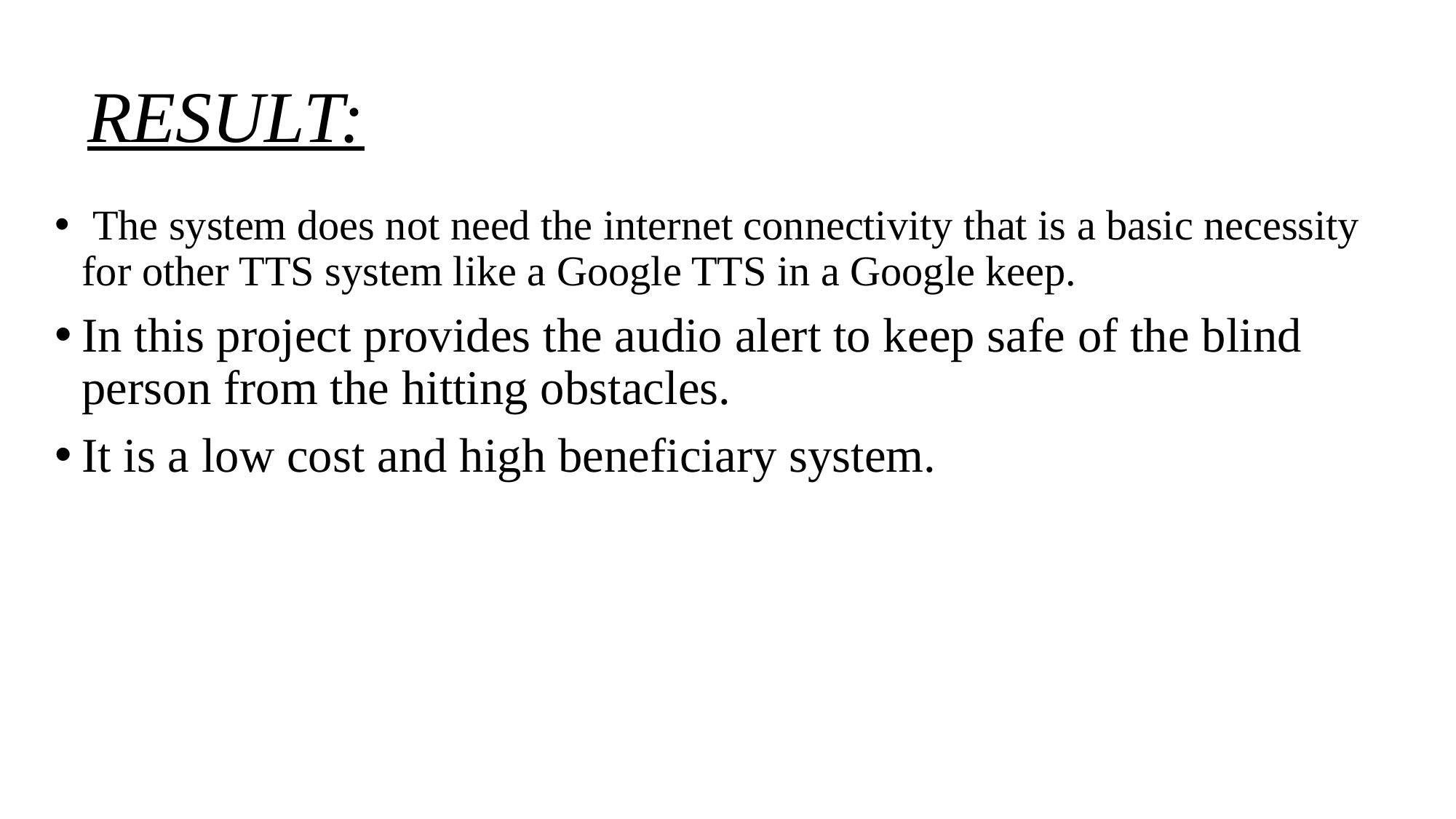

# RESULT:
 The system does not need the internet connectivity that is a basic necessity for other TTS system like a Google TTS in a Google keep.
In this project provides the audio alert to keep safe of the blind person from the hitting obstacles.
It is a low cost and high beneficiary system.